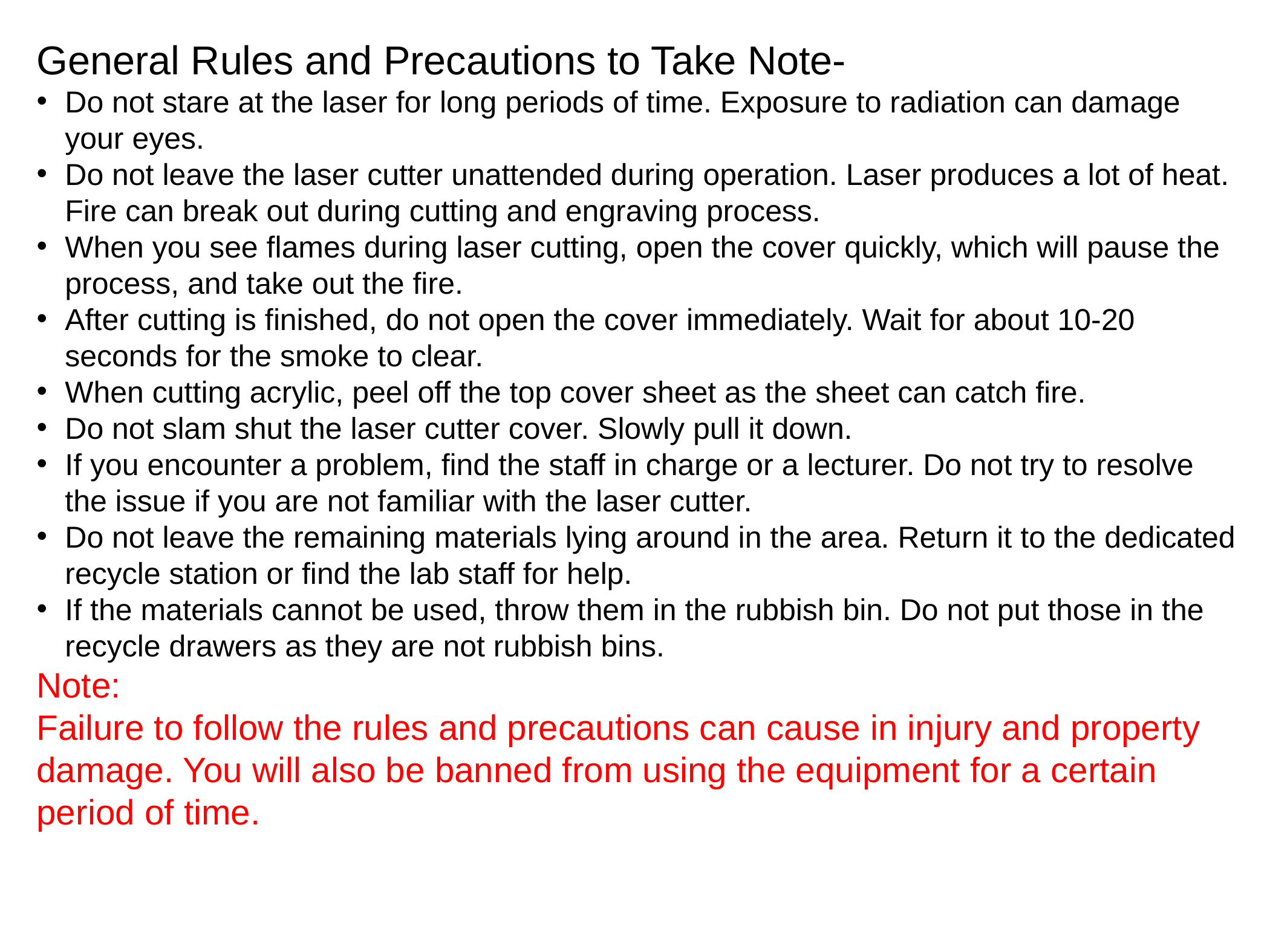

General Rules and Precautions to Take Note-
Do not stare at the laser for long periods of time. Exposure to radiation can damage your eyes.
Do not leave the laser cutter unattended during operation. Laser produces a lot of heat. Fire can break out during cutting and engraving process.
When you see flames during laser cutting, open the cover quickly, which will pause the process, and take out the fire.
After cutting is finished, do not open the cover immediately. Wait for about 10-20 seconds for the smoke to clear.
When cutting acrylic, peel off the top cover sheet as the sheet can catch fire.
Do not slam shut the laser cutter cover. Slowly pull it down.
If you encounter a problem, find the staff in charge or a lecturer. Do not try to resolve the issue if you are not familiar with the laser cutter.
Do not leave the remaining materials lying around in the area. Return it to the dedicated recycle station or find the lab staff for help.
If the materials cannot be used, throw them in the rubbish bin. Do not put those in the recycle drawers as they are not rubbish bins.
Note:
Failure to follow the rules and precautions can cause in injury and property damage. You will also be banned from using the equipment for a certain period of time.